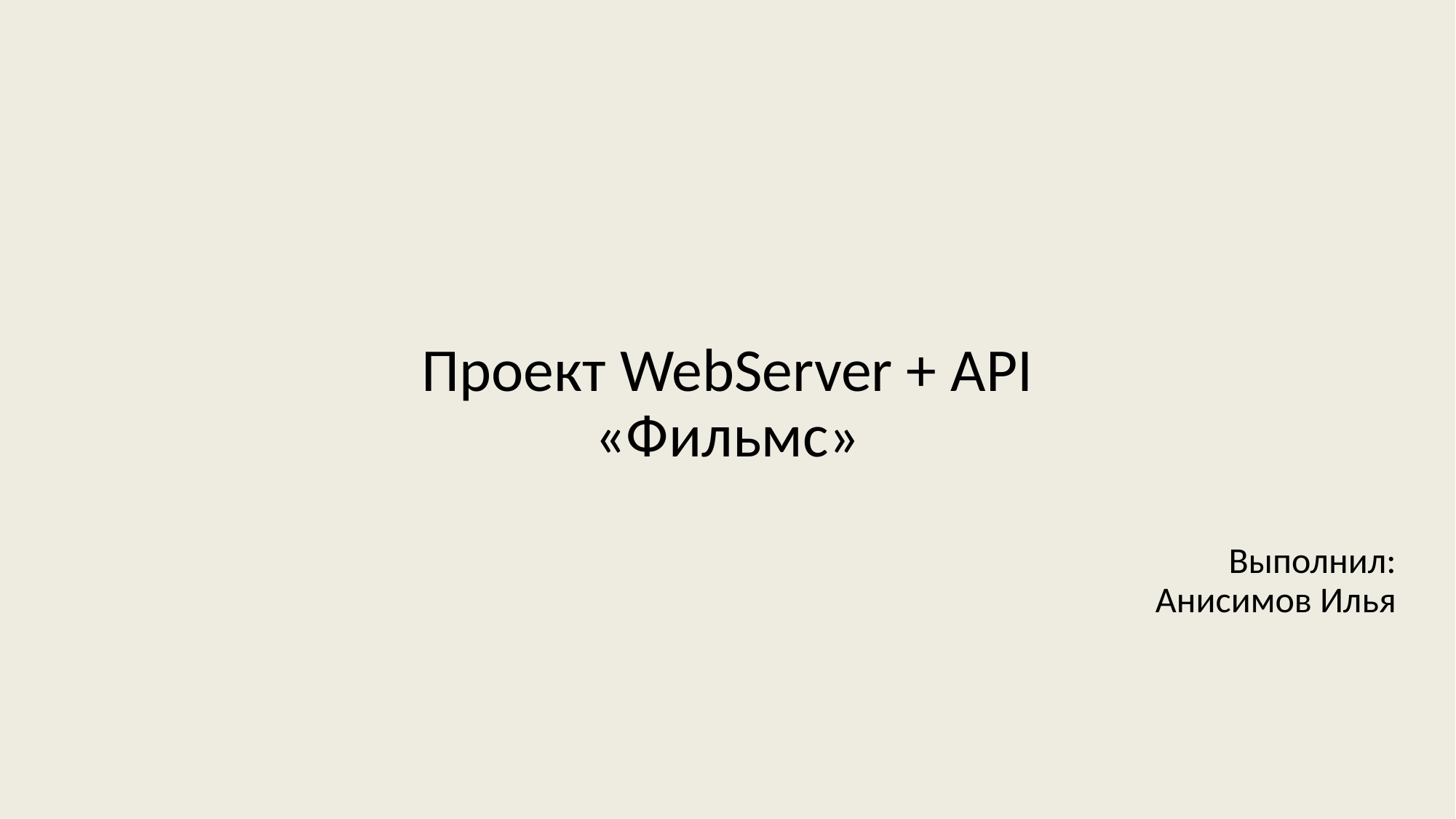

# Проект WebServer + API «Фильмс»
Выполнил:
Анисимов Илья